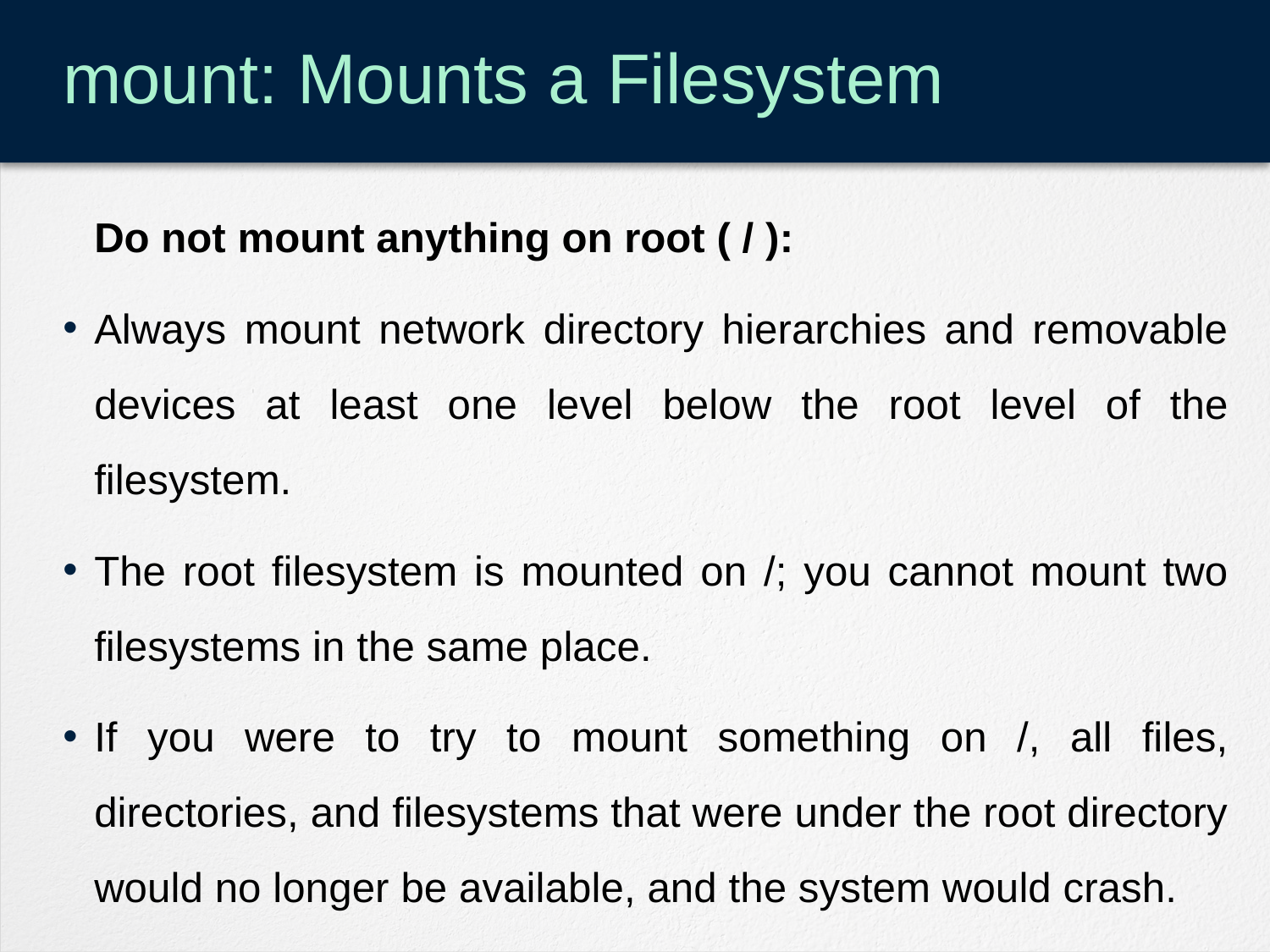

# mount: Mounts a Filesystem
	Do not mount anything on root ( / ):
Always mount network directory hierarchies and removable devices at least one level below the root level of the filesystem.
The root filesystem is mounted on /; you cannot mount two filesystems in the same place.
If you were to try to mount something on /, all files, directories, and filesystems that were under the root directory would no longer be available, and the system would crash.